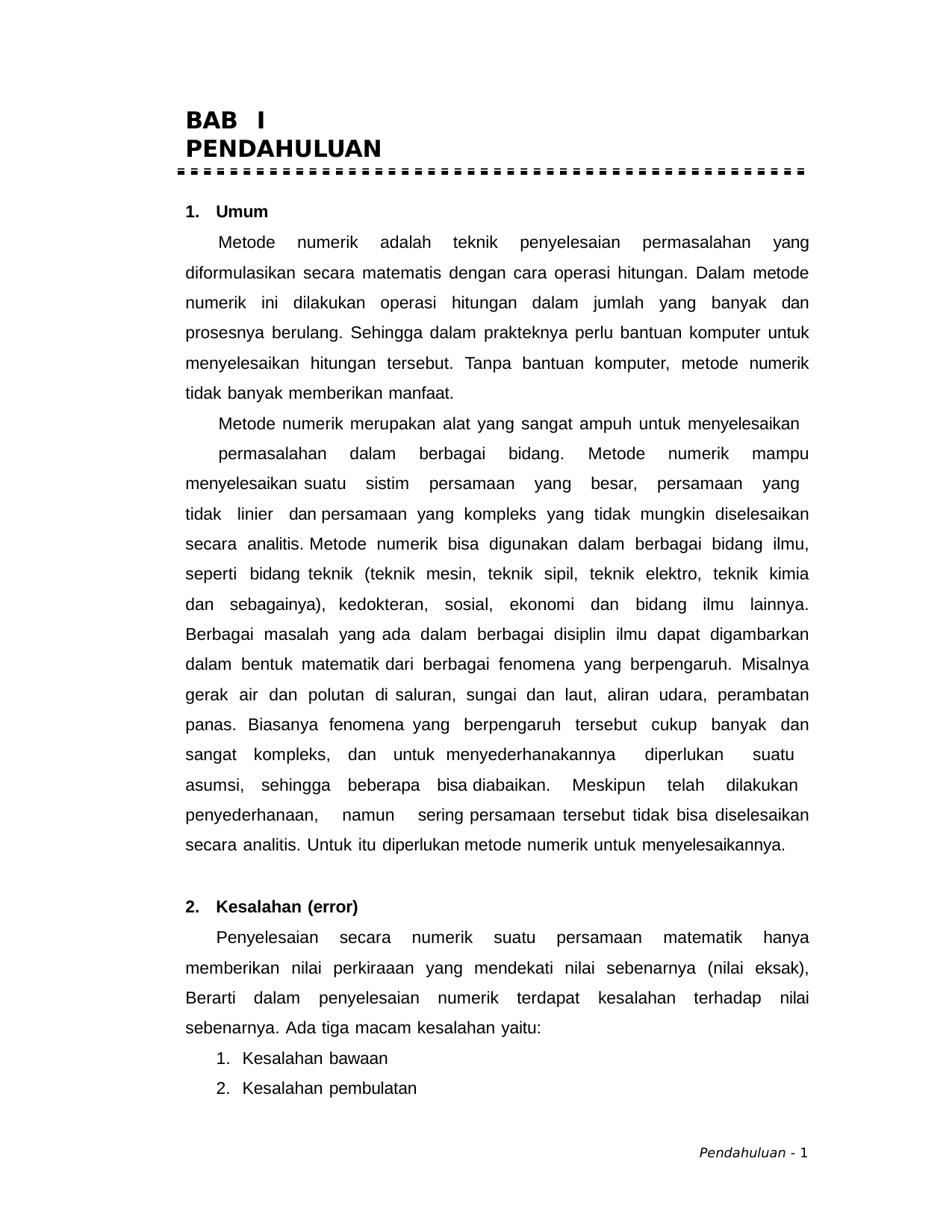

BAB	I PENDAHULUAN

Umum
Metode  numerik  adalah  teknik  penyelesaian  permasalahan  yang diformulasikan secara matematis dengan cara operasi hitungan. Dalam metode numerik  ini  dilakukan  operasi  hitungan  dalam  jumlah  yang  banyak  dan prosesnya berulang. Sehingga dalam prakteknya perlu bantuan komputer untuk menyelesaikan hitungan tersebut. Tanpa bantuan komputer, metode numerik tidak banyak memberikan manfaat.
Metode numerik merupakan alat yang sangat ampuh untuk menyelesaikan
permasalahan dalam berbagai bidang. Metode numerik mampu menyelesaikan suatu  sistim  persamaan  yang  besar,  persamaan  yang  tidak  linier  dan persamaan yang kompleks yang tidak mungkin diselesaikan secara analitis. Metode numerik bisa digunakan dalam berbagai bidang ilmu, seperti bidang teknik (teknik mesin, teknik sipil, teknik elektro, teknik kimia dan sebagainya), kedokteran, sosial, ekonomi dan bidang ilmu lainnya. Berbagai masalah yang ada dalam berbagai disiplin ilmu dapat digambarkan dalam bentuk matematik dari berbagai fenomena yang berpengaruh. Misalnya gerak air dan polutan di saluran, sungai dan laut, aliran udara, perambatan panas. Biasanya fenomena yang berpengaruh tersebut cukup banyak dan sangat kompleks, dan untuk menyederhanakannya  diperlukan  suatu  asumsi,  sehingga  beberapa  bisa diabaikan.  Meskipun  telah  dilakukan  penyederhanaan,  namun  sering persamaan tersebut tidak bisa diselesaikan secara analitis. Untuk itu diperlukan metode numerik untuk menyelesaikannya.

Kesalahan (error)
Penyelesaian  secara  numerik  suatu  persamaan  matematik  hanya memberikan nilai perkiraaan yang mendekati nilai sebenarnya (nilai eksak), Berarti  dalam  penyelesaian  numerik  terdapat  kesalahan  terhadap  nilai sebenarnya. Ada tiga macam kesalahan yaitu:
Kesalahan bawaan
Kesalahan pembulatan

Pendahuluan - 1